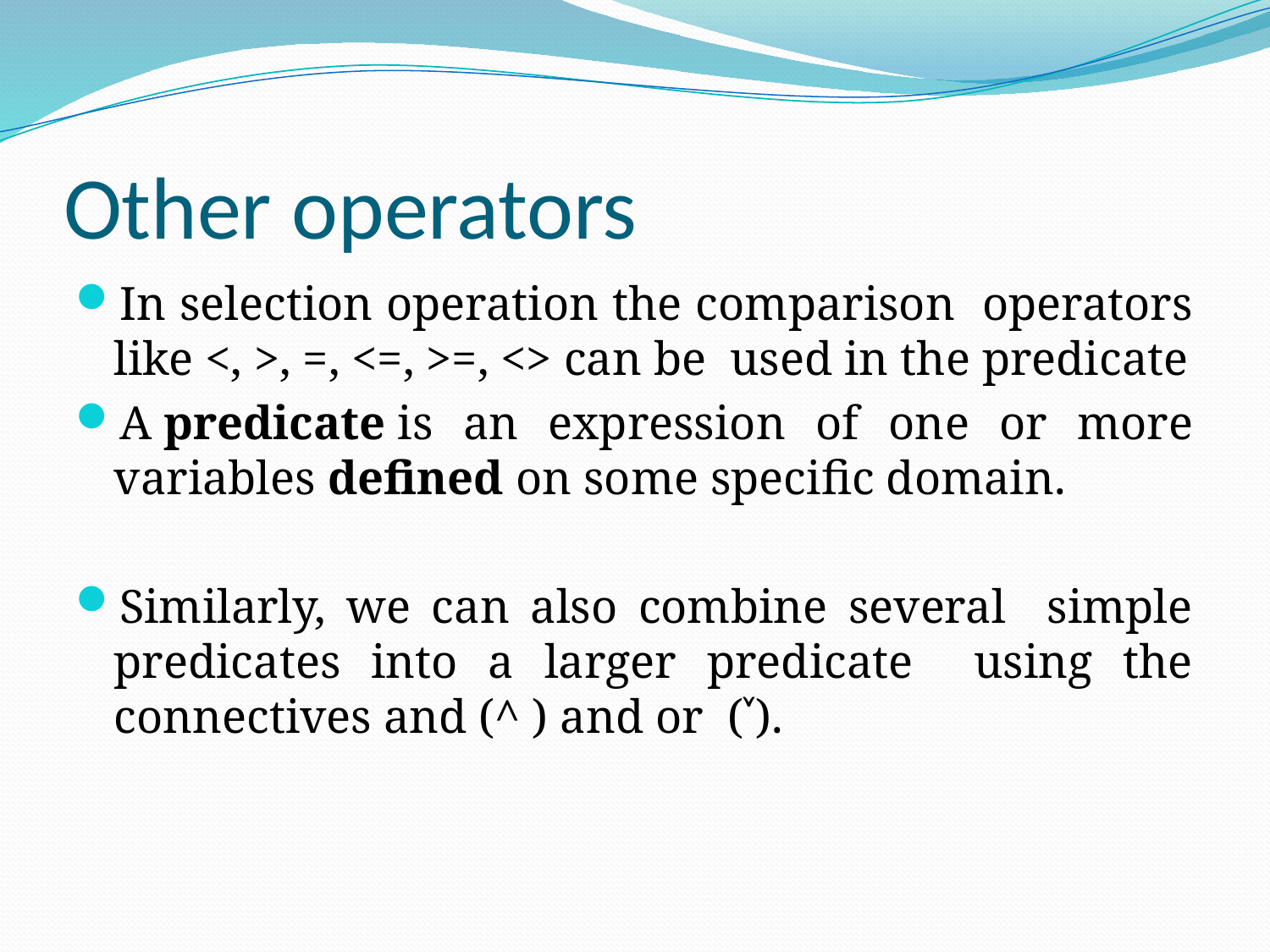

# Other operators
In selection operation the comparison  operators like <, >, =, <=, >=, <> can be  used in the predicate
A predicate is an expression of one or more variables defined on some specific domain.

Similarly, we can also combine several  simple predicates into a larger predicate  using the connectives and (^ ) and or  (˅).